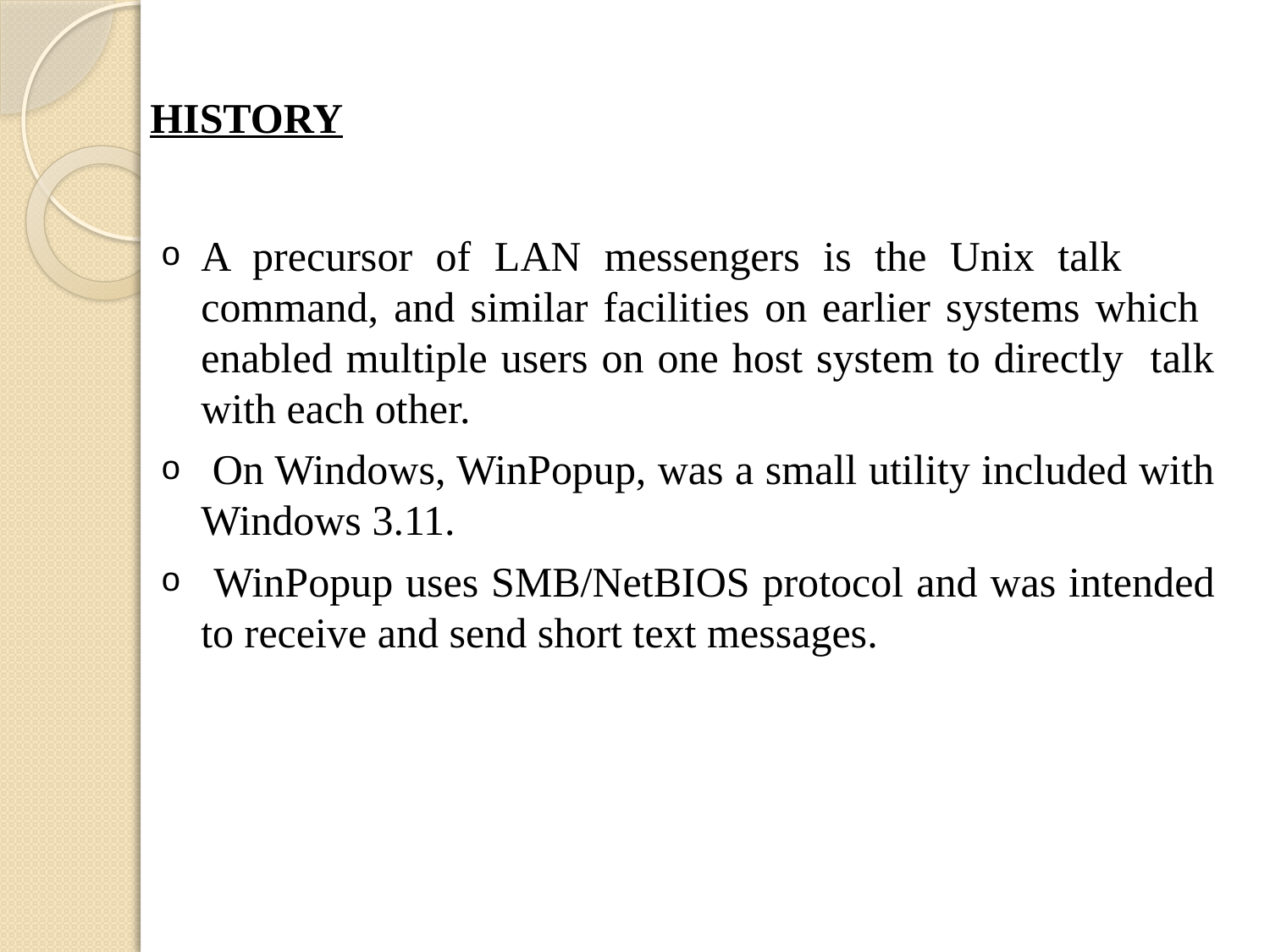

HISTORY
A precursor of LAN messengers is the Unix talk     command, and similar facilities on earlier systems which  enabled multiple users on one host system to directly  talk with each other.
 On Windows, WinPopup, was a small utility included with Windows 3.11.
 WinPopup uses SMB/NetBIOS protocol and was intended to receive and send short text messages.